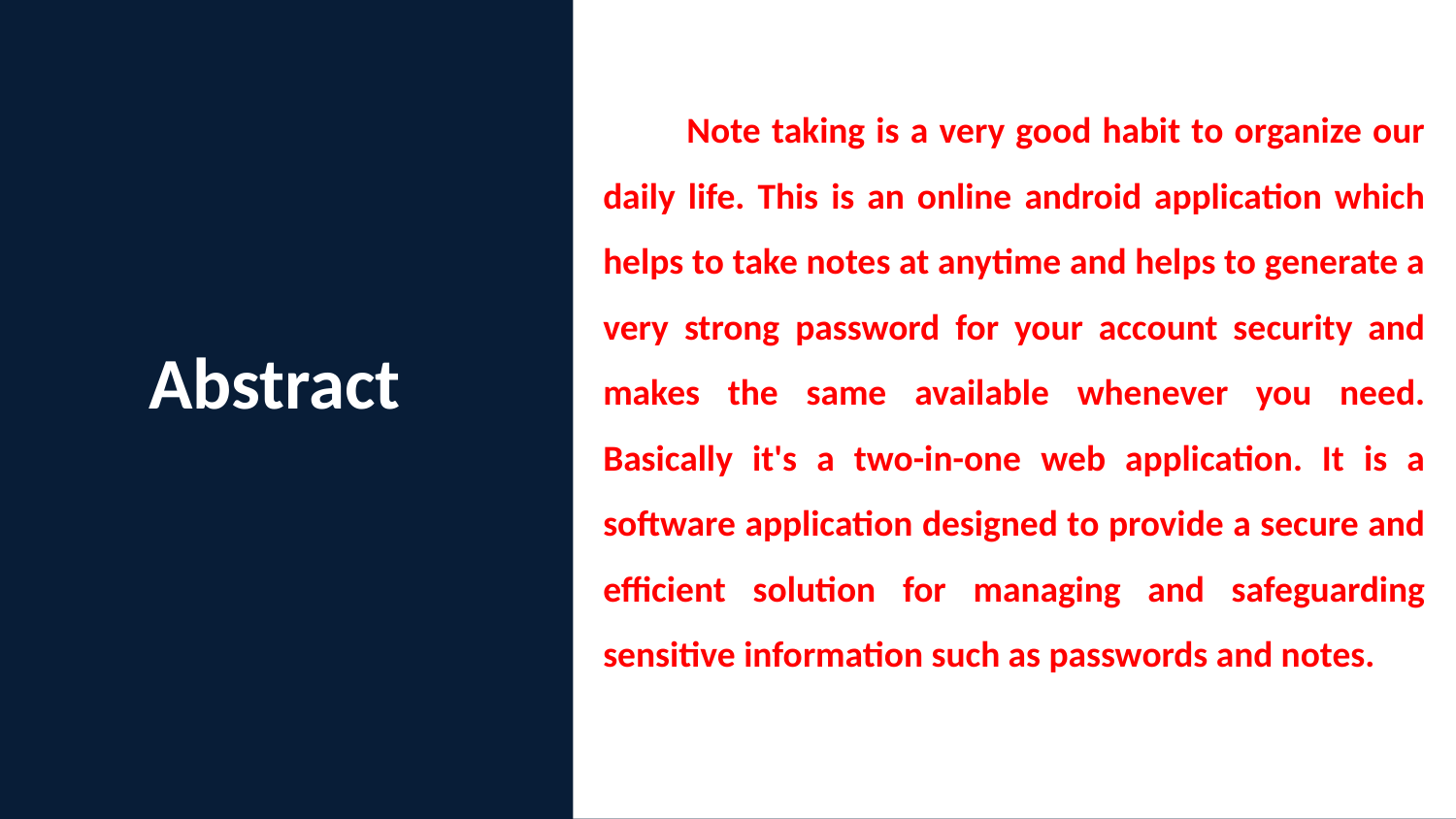

Note taking is a very good habit to organize our daily life. This is an online android application which helps to take notes at anytime and helps to generate a very strong password for your account security and makes the same available whenever you need. Basically it's a two-in-one web application. It is a software application designed to provide a secure and efficient solution for managing and safeguarding sensitive information such as passwords and notes.
# Abstract